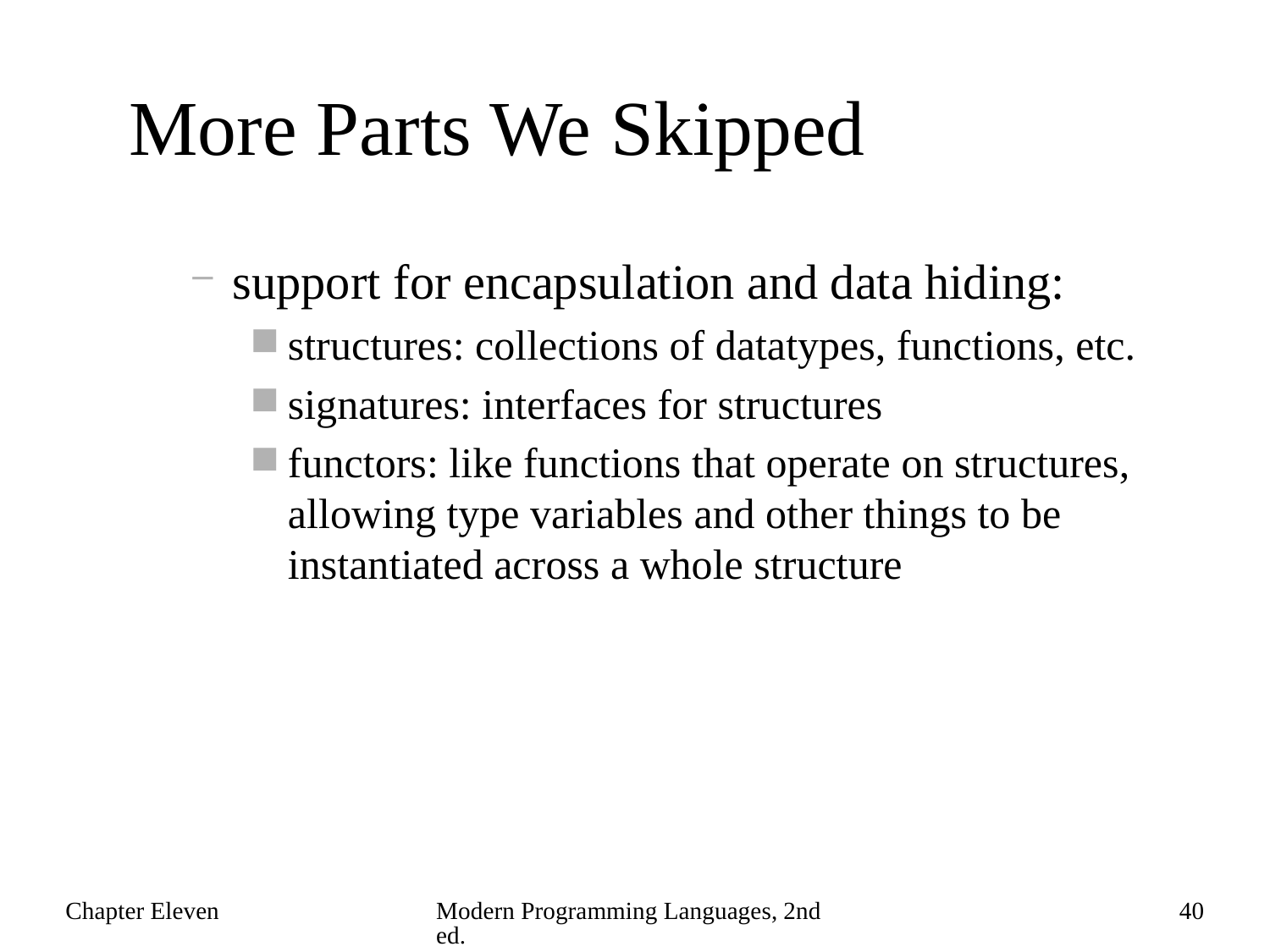

# More Parts We Skipped
support for encapsulation and data hiding:
structures: collections of datatypes, functions, etc.
signatures: interfaces for structures
functors: like functions that operate on structures, allowing type variables and other things to be instantiated across a whole structure
Chapter Eleven
Modern Programming Languages, 2nd ed.
40